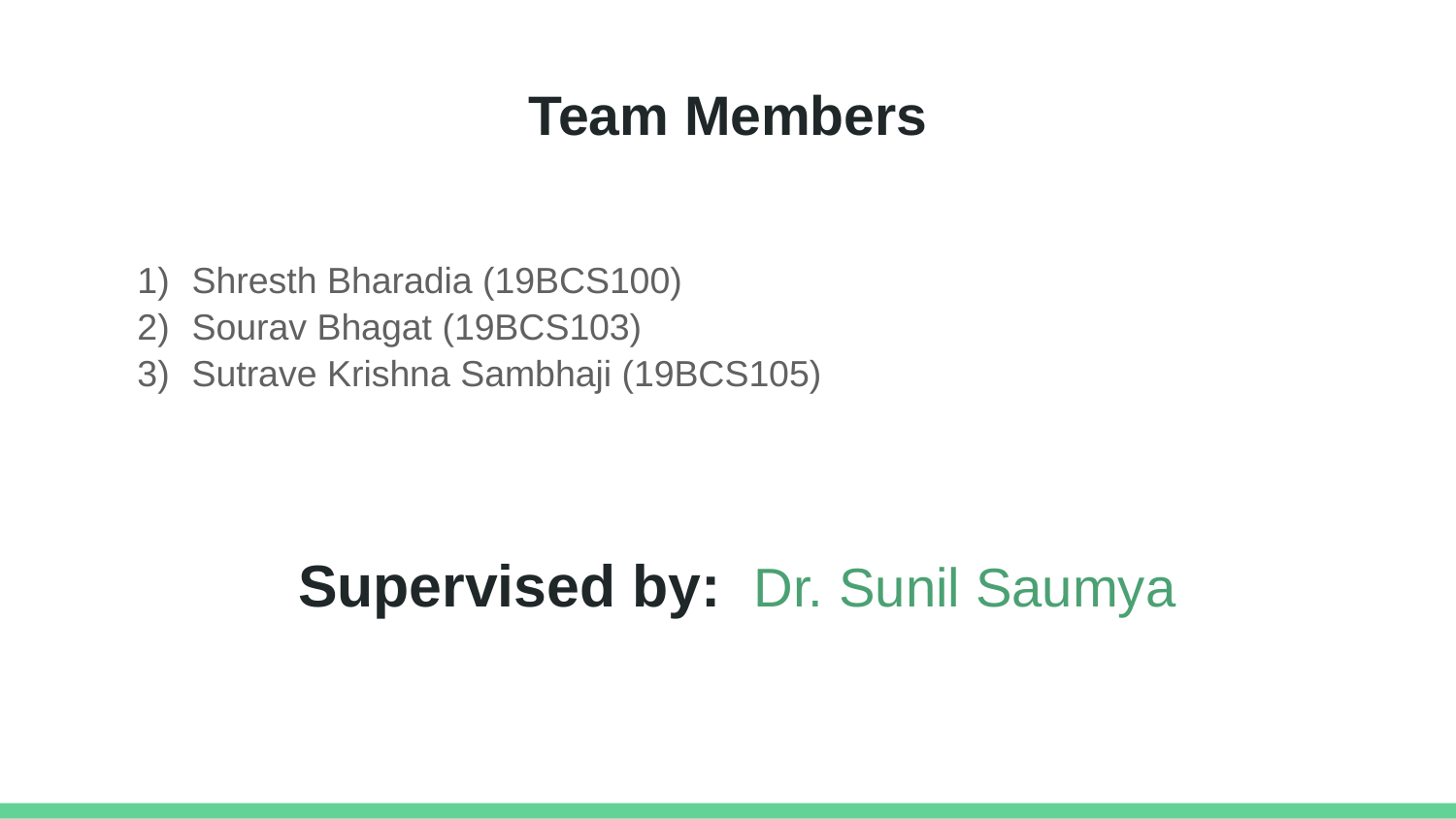

# Team Members

Shresth Bharadia (19BCS100)
Sourav Bhagat (19BCS103)
Sutrave Krishna Sambhaji (19BCS105)
Supervised by:  Dr. Sunil Saumya